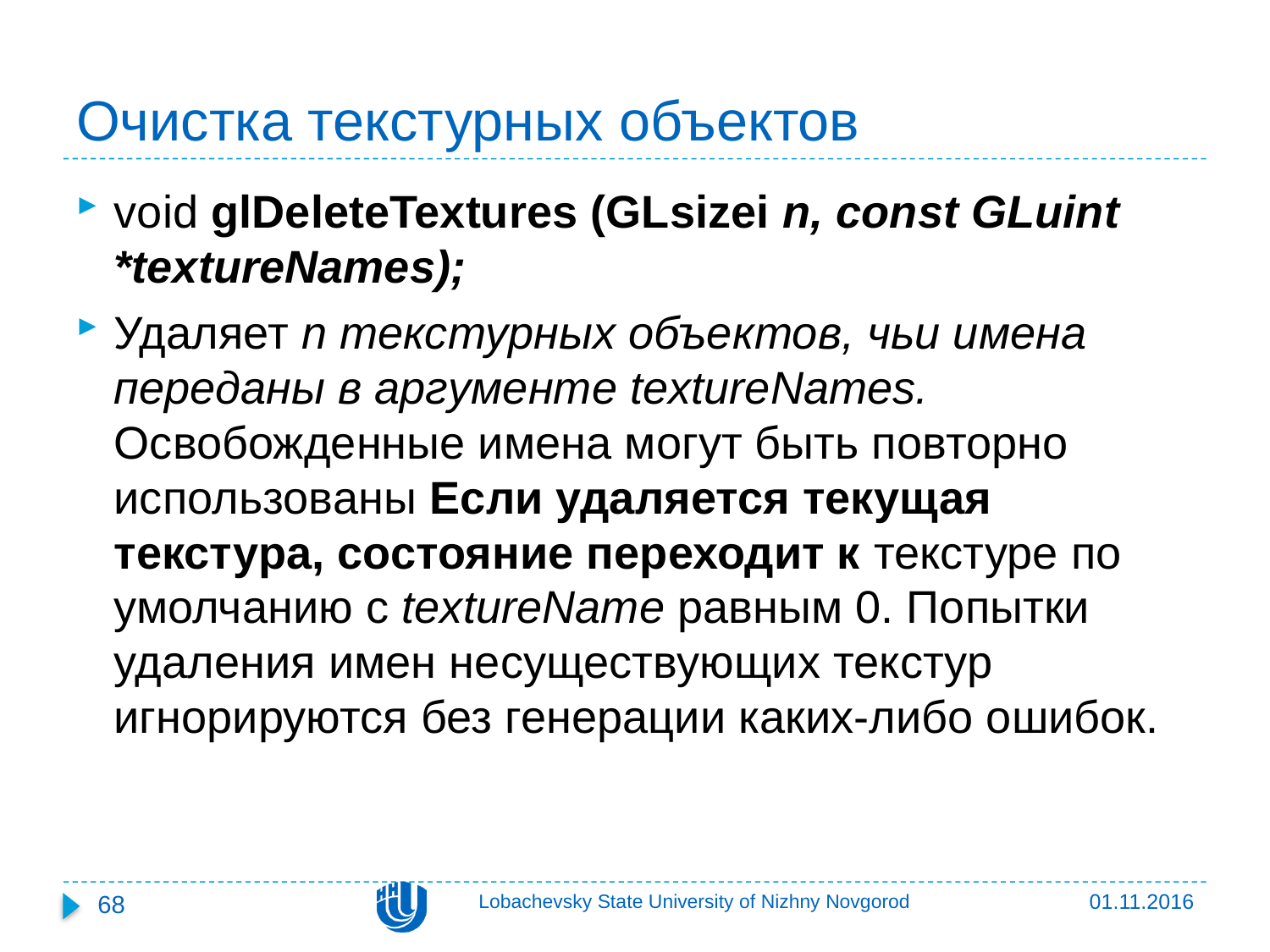

# Очистка текстурных объектов
void glDeleteTextures (GLsizei n, const GLuint *textureNames);
Удаляет n текстурных объектов, чьи имена переданы в аргументе textureNames. Освобожденные имена могут быть повторно использованы Если удаляется текущая текстура, состояние переходит к текстуре по умолчанию с textureName равным 0. Попытки удаления имен несуществующих текстур игнорируются без генерации каких-либо ошибок.
68
Lobachevsky State University of Nizhny Novgorod
01.11.2016